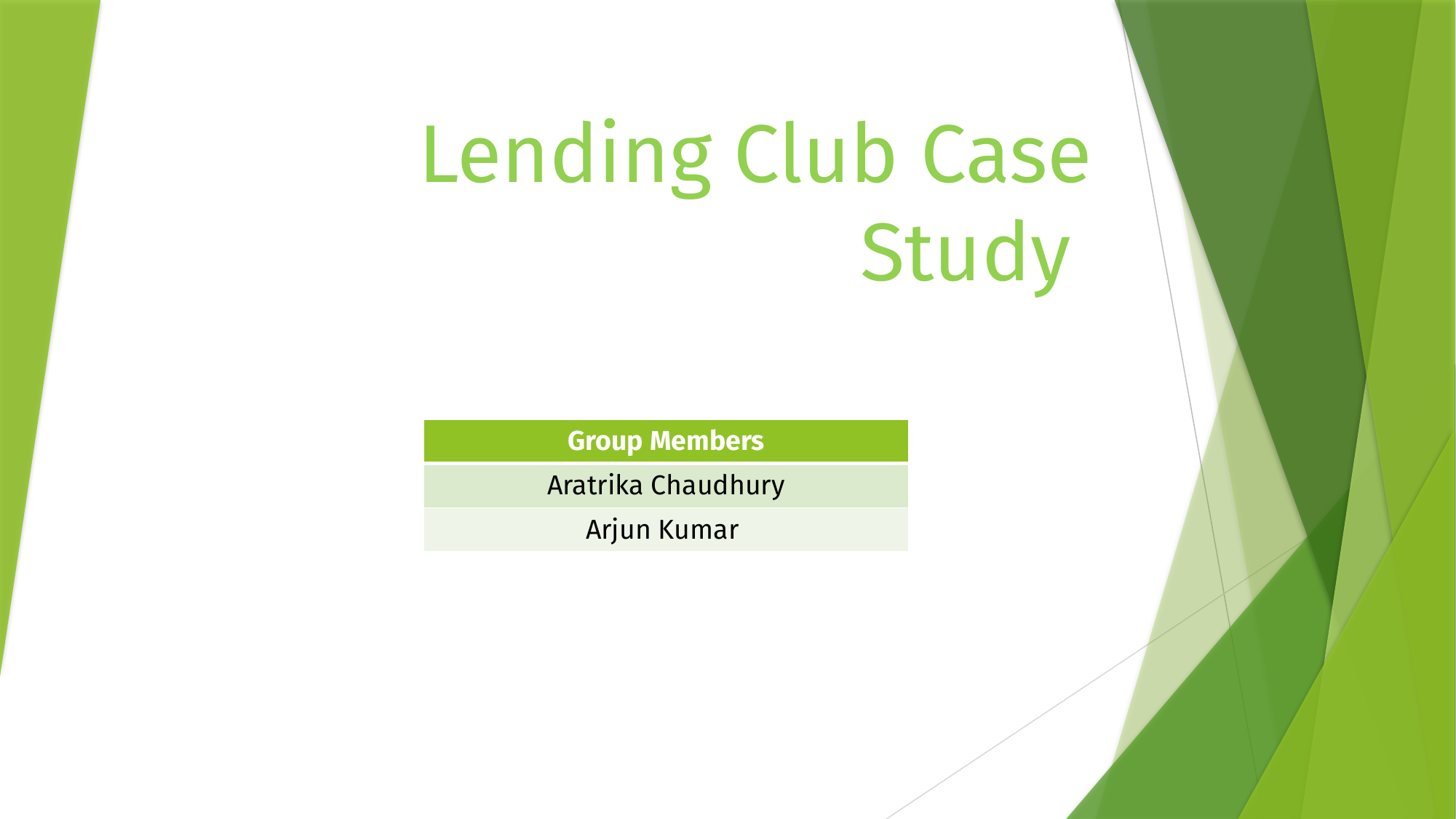

# Lending Club Case Study
| Group Members |
| --- |
| Aratrika Chaudhury |
| Arjun Kumar |